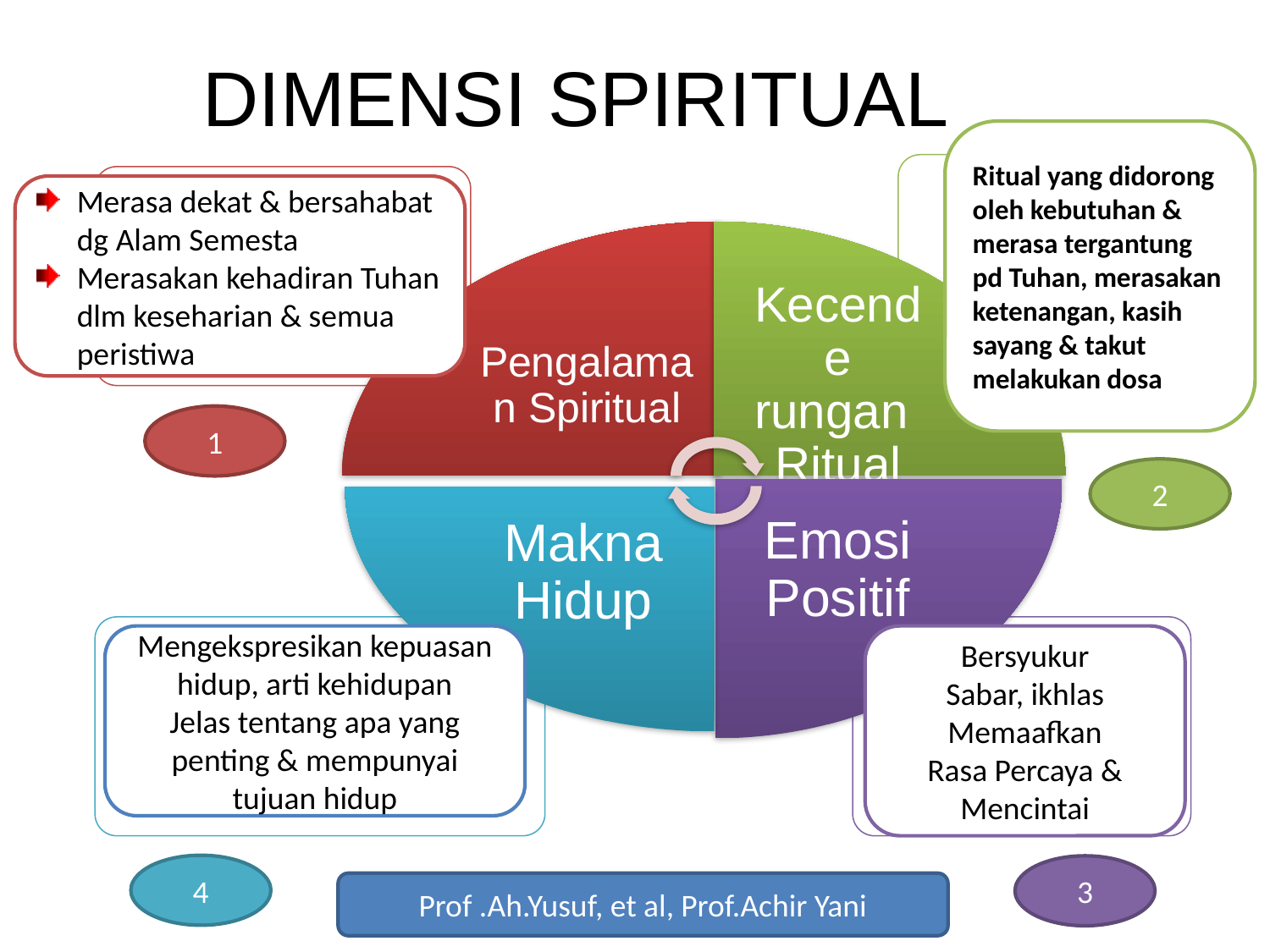

# DIMENSI SPIRITUAL
Ritual yang didorong oleh kebutuhan & merasa tergantung pd Tuhan, merasakan ketenangan, kasih sayang & takut melakukan dosa

Pengalaman Spiritual
Kecende rungan  Ritual
Emosi Positif
Makna Hidup
Merasa dekat & bersahabat dg Alam Semesta
Merasakan kehadiran Tuhan dlm keseharian & semua peristiwa
1
2
Mengekspresikan kepuasan hidup, arti kehidupan
Jelas tentang apa yang penting & mempunyai tujuan hidup
Bersyukur
Sabar, ikhlas
Memaafkan
Rasa Percaya & Mencintai
4
3
Prof .Ah.Yusuf, et al, Prof.Achir Yani